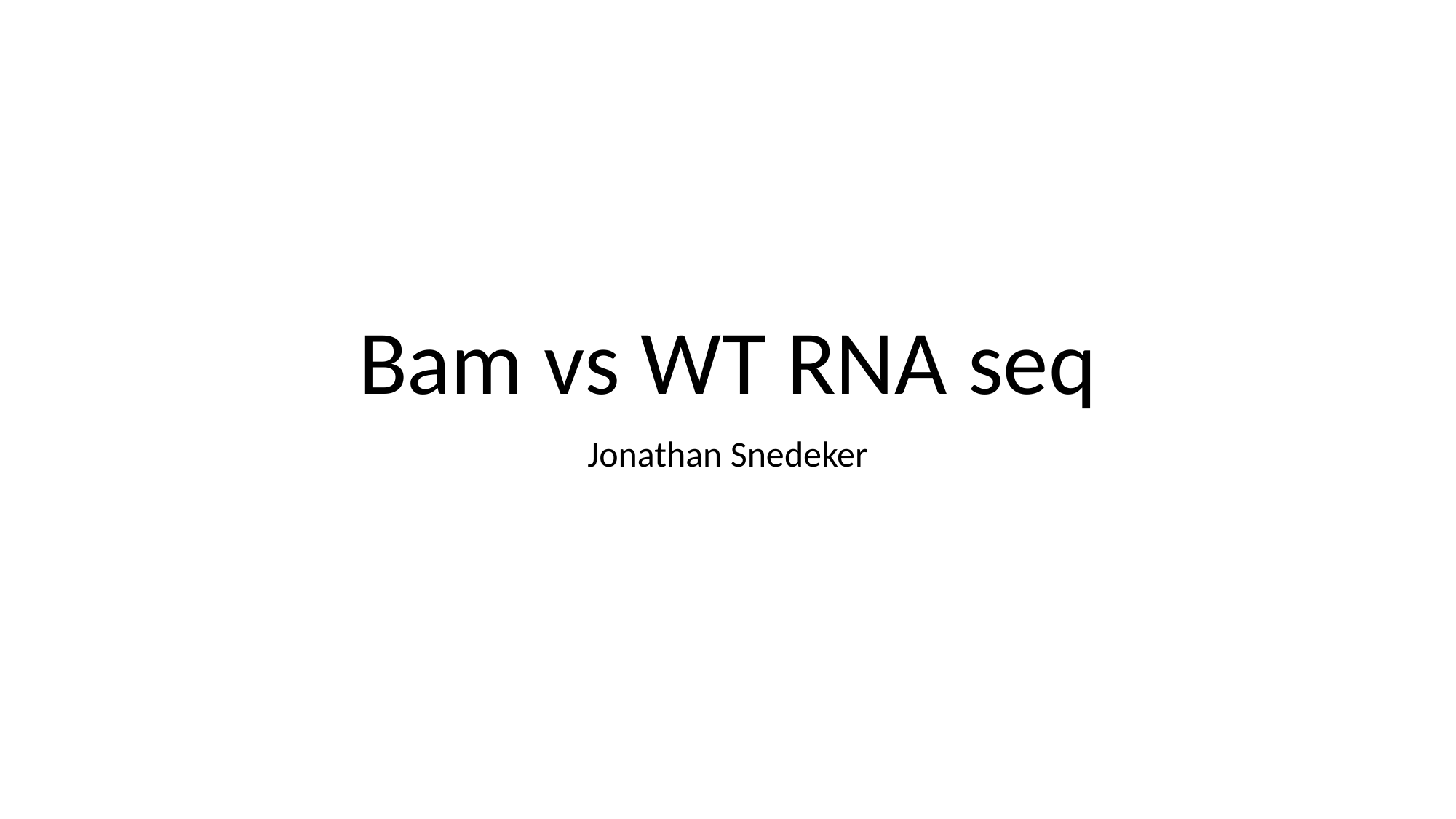

# Bam vs WT RNA seq
Jonathan Snedeker